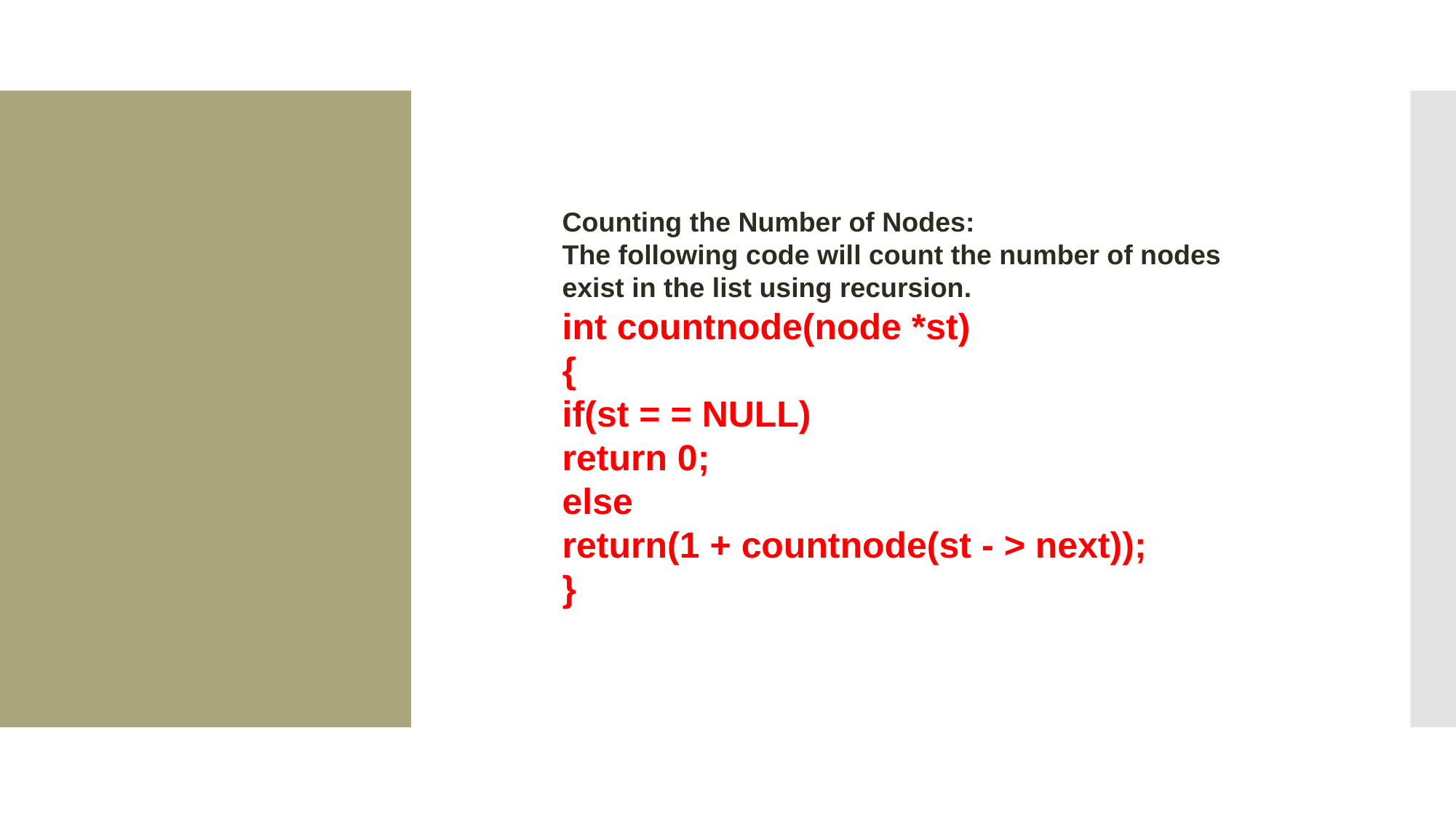

#
Counting the Number of Nodes:
The following code will count the number of nodes exist in the list using recursion.
int countnode(node *st)
{
if(st = = NULL)
return 0;
else
return(1 + countnode(st - > next));
}